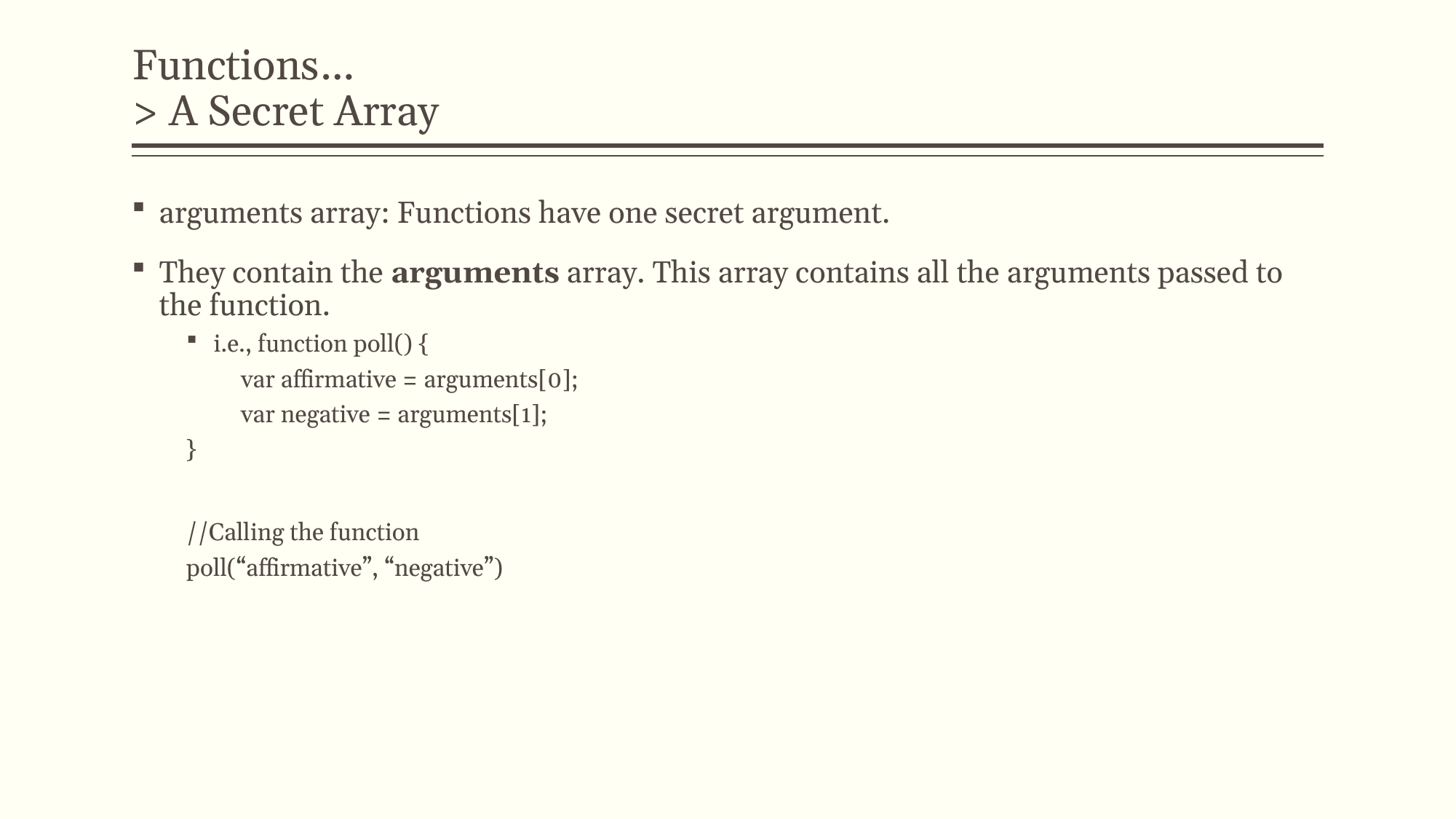

# Functions… > A Secret Array
arguments array: Functions have one secret argument.
They contain the arguments array. This array contains all the arguments passed to the function.
i.e., function poll() {
var affirmative = arguments[0];
var negative = arguments[1];
}

//Calling the function
poll(“affirmative”, “negative”)